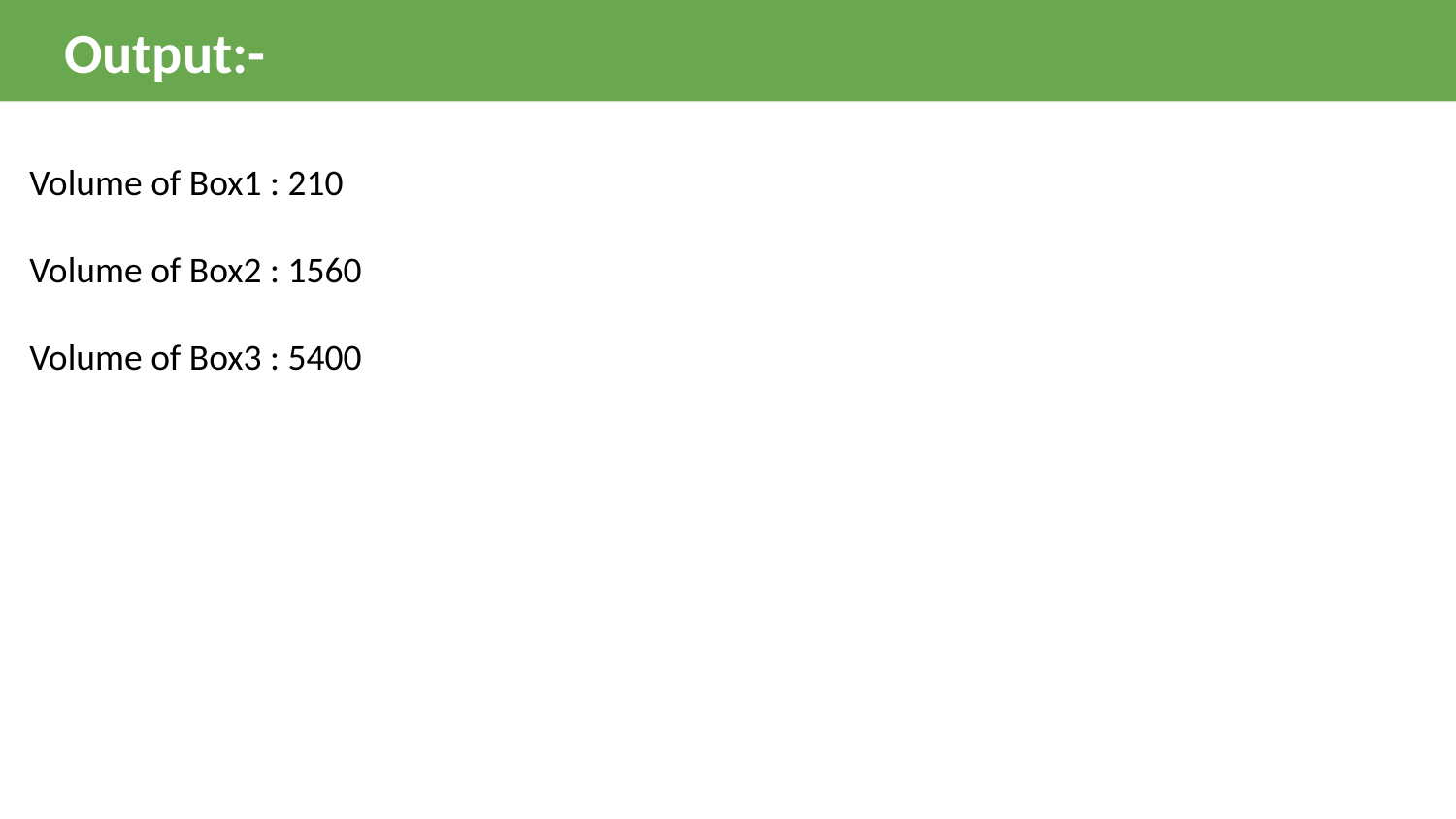

Output:-

Volume of Box1 : 210
Volume of Box2 : 1560
Volume of Box3 : 5400